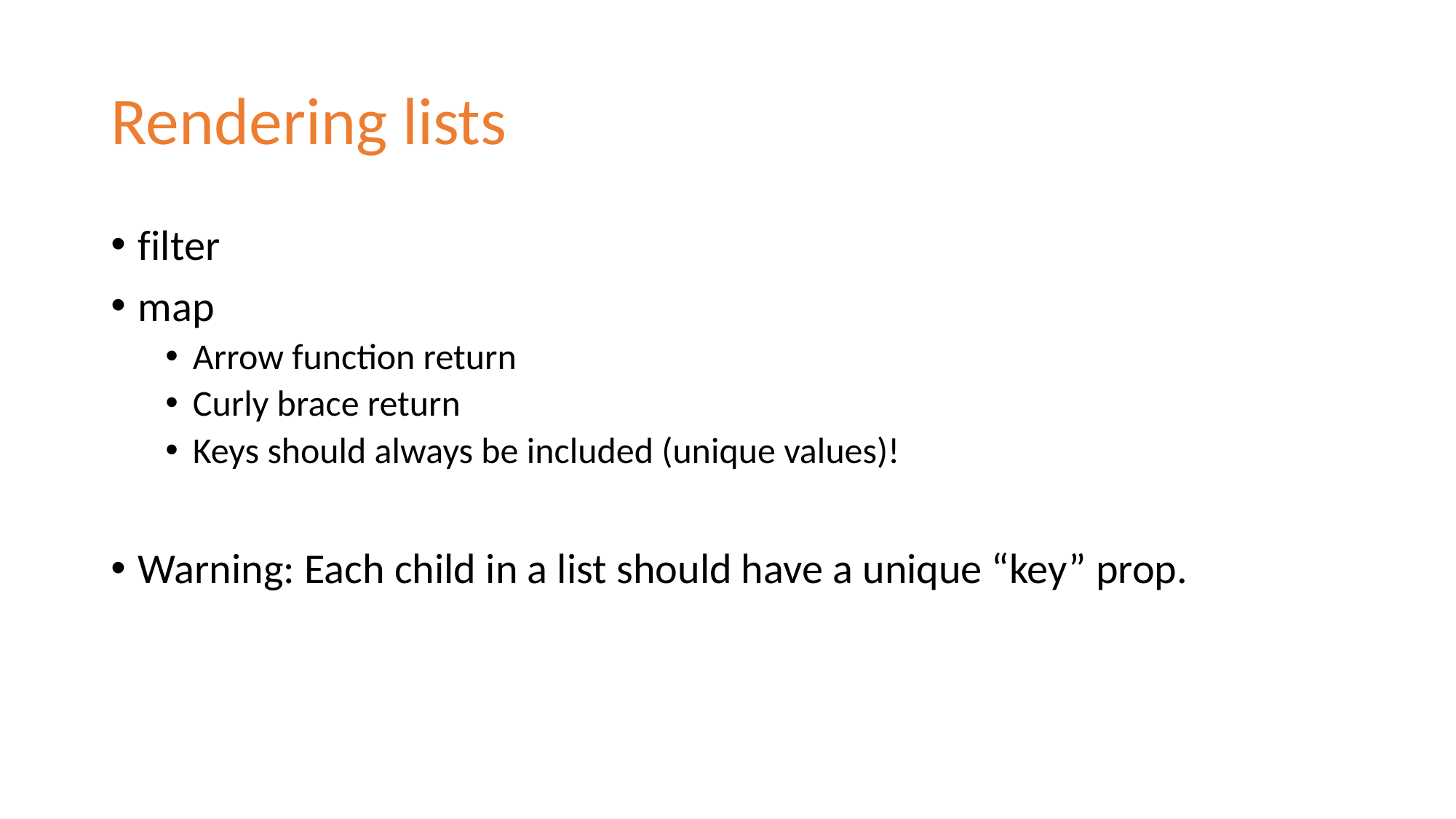

# Rendering lists
filter
map
Arrow function return
Curly brace return
Keys should always be included (unique values)!

Warning: Each child in a list should have a unique “key” prop.